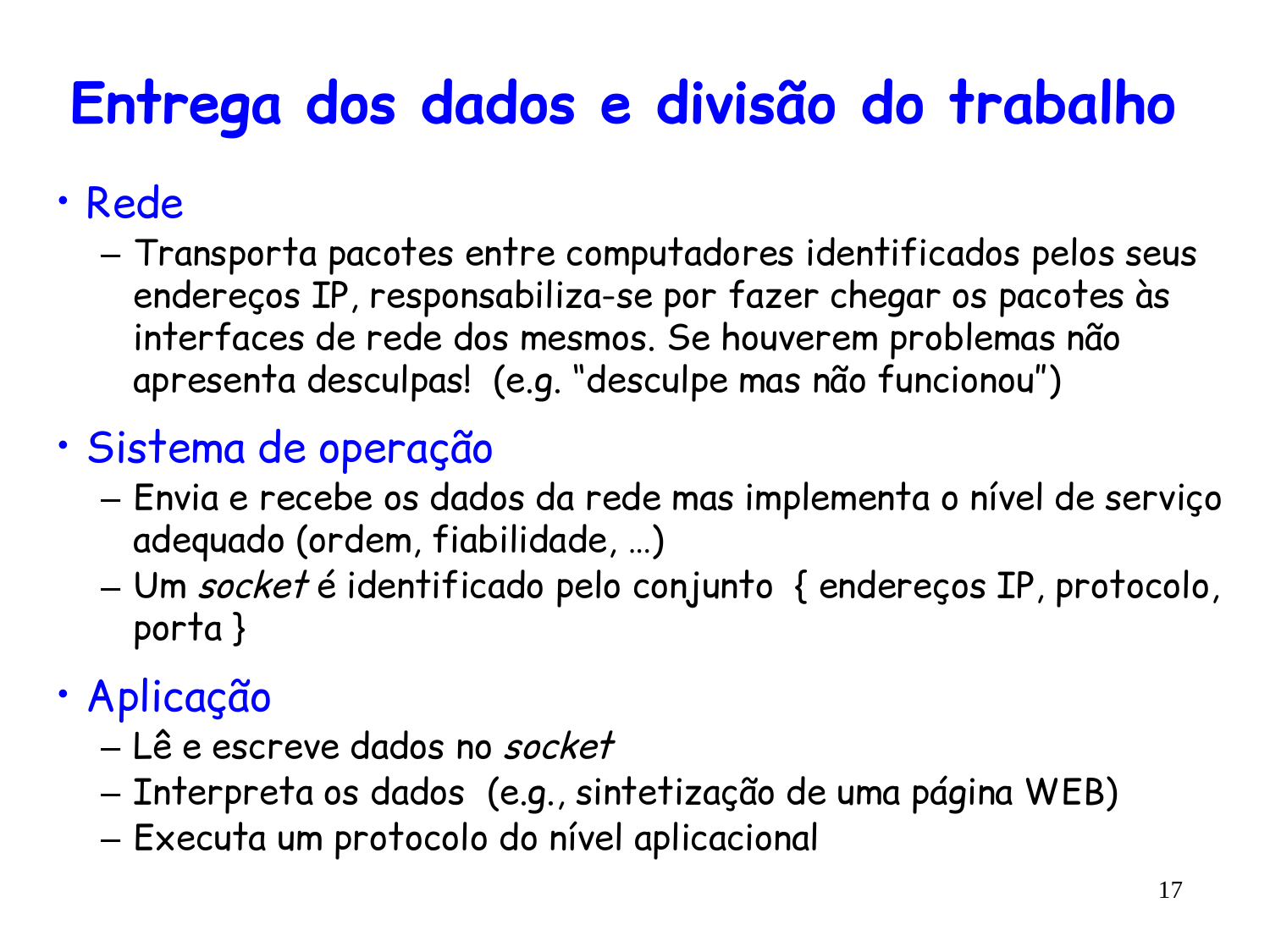

# Entrega dos dados e divisão do trabalho
Rede
Transporta pacotes entre computadores identificados pelos seus endereços IP, responsabiliza-se por fazer chegar os pacotes às interfaces de rede dos mesmos. Se houverem problemas não apresenta desculpas!  (e.g. “desculpe mas não funcionou”)
Sistema de operação
Envia e recebe os dados da rede mas implementa o nível de serviço adequado (ordem, fiabilidade, …)
Um socket é identificado pelo conjunto  { endereços IP, protocolo, porta }
Aplicação
Lê e escreve dados no socket
Interpreta os dados  (e.g., sintetização de uma página WEB)
Executa um protocolo do nível aplicacional
17